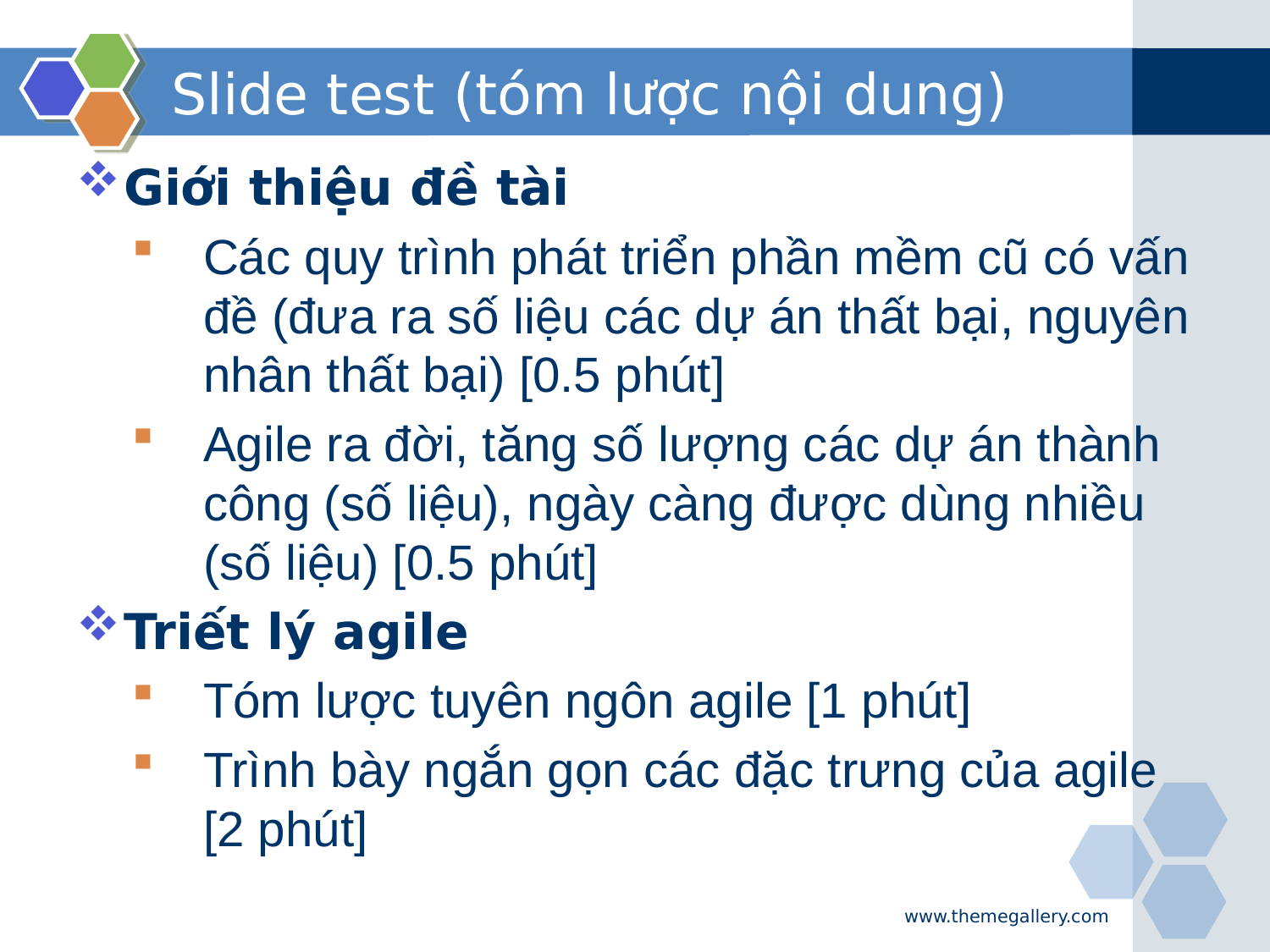

# Slide test (tóm lược nội dung)
Giới thiệu đề tài
Các quy trình phát triển phần mềm cũ có vấn đề (đưa ra số liệu các dự án thất bại, nguyên nhân thất bại) [0.5 phút]
Agile ra đời, tăng số lượng các dự án thành công (số liệu), ngày càng được dùng nhiều (số liệu) [0.5 phút]
Triết lý agile
Tóm lược tuyên ngôn agile [1 phút]
Trình bày ngắn gọn các đặc trưng của agile [2 phút]
www.themegallery.com